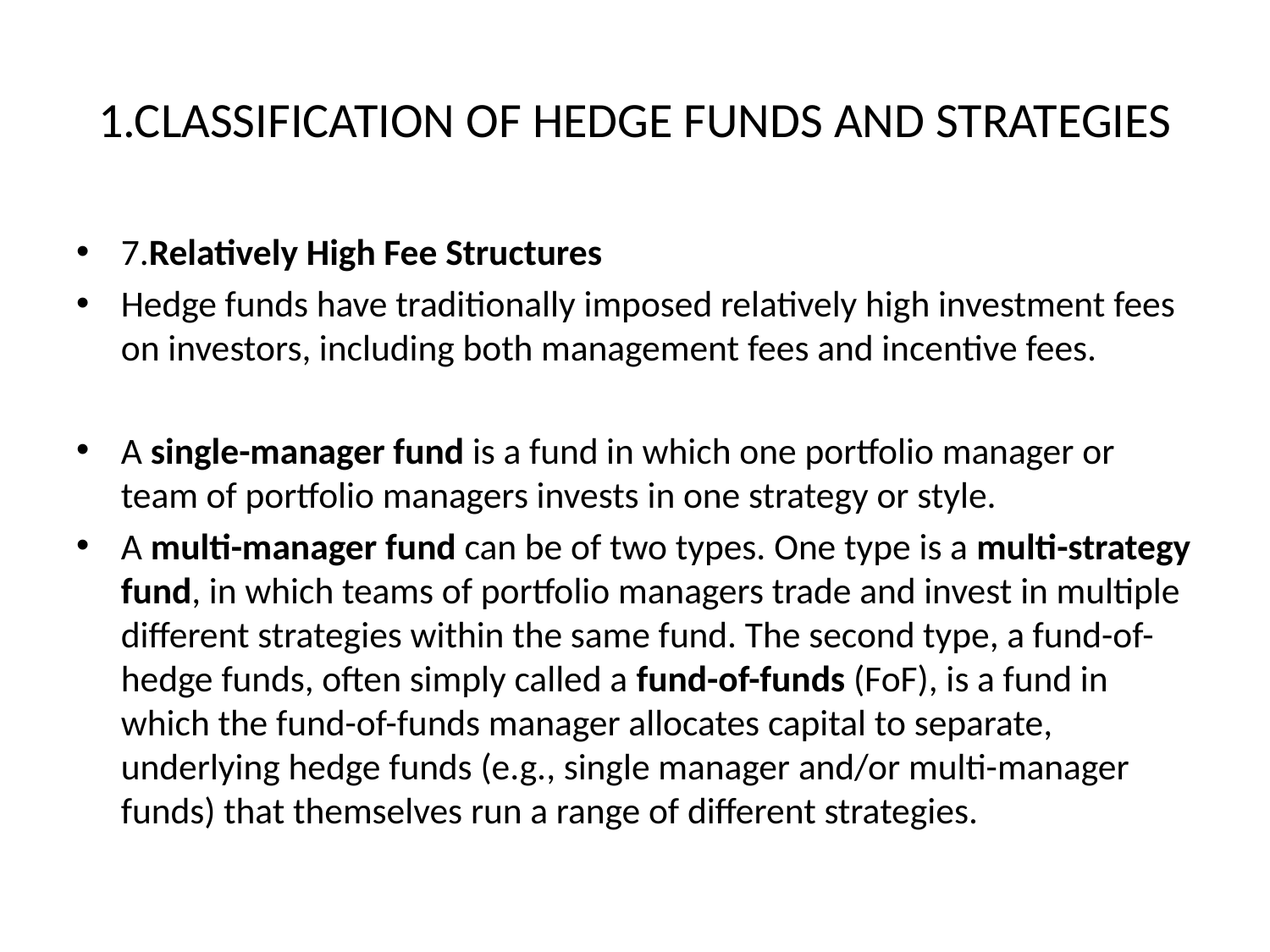

# 1.CLASSIFICATION OF HEDGE FUNDS AND STRATEGIES
7.Relatively High Fee Structures
Hedge funds have traditionally imposed relatively high investment fees on investors, including both management fees and incentive fees.

A single-manager fund is a fund in which one portfolio manager or team of portfolio managers invests in one strategy or style.
A multi-manager fund can be of two types. One type is a multi-strategy fund, in which teams of portfolio managers trade and invest in multiple different strategies within the same fund. The second type, a fund-of-hedge funds, often simply called a fund-of-funds (FoF), is a fund in which the fund-of-funds manager allocates capital to separate, underlying hedge funds (e.g., single manager and/or multi-manager funds) that themselves run a range of different strategies.